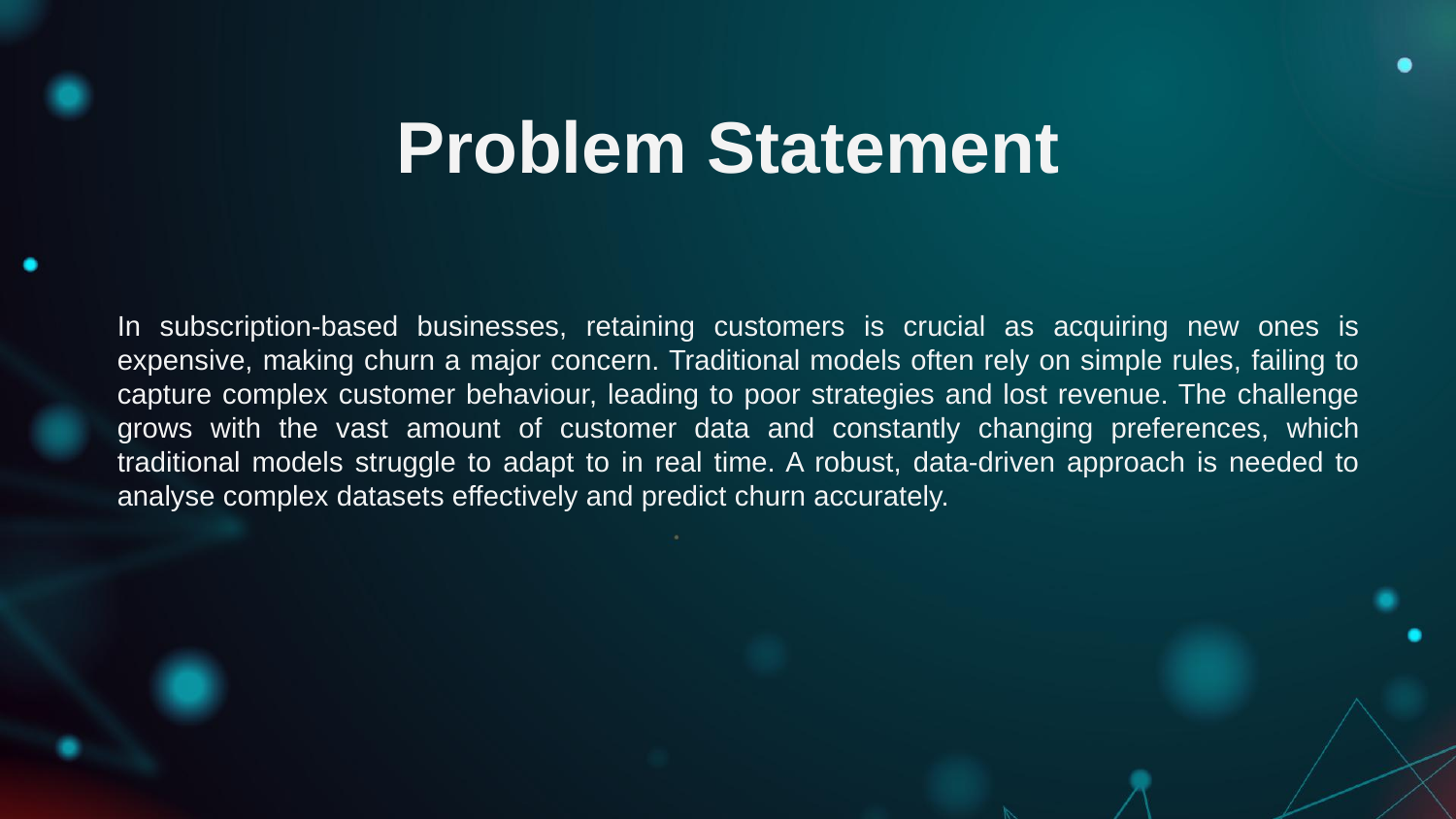

# Problem Statement
In subscription-based businesses, retaining customers is crucial as acquiring new ones is expensive, making churn a major concern. Traditional models often rely on simple rules, failing to capture complex customer behaviour, leading to poor strategies and lost revenue. The challenge grows with the vast amount of customer data and constantly changing preferences, which traditional models struggle to adapt to in real time. A robust, data-driven approach is needed to analyse complex datasets effectively and predict churn accurately.